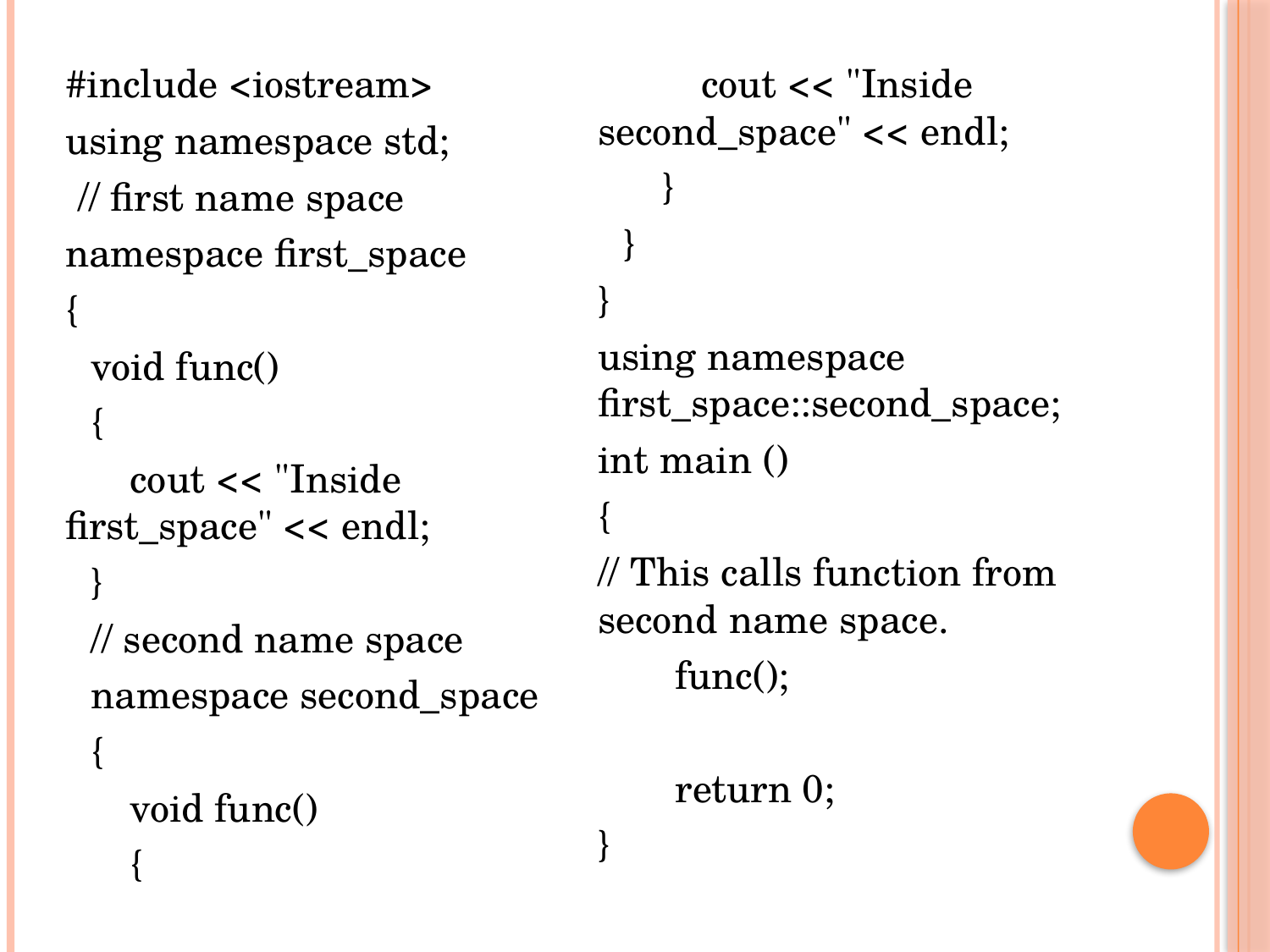

#include <iostream>
using namespace std;
 // first name space
namespace first_space
{
  void func()
  {
     cout << "Inside first_space" << endl;
  }
  // second name space
  namespace second_space
  {
     void func()
     {
        cout << "Inside second_space" << endl;
     }
  }
}
using namespace first_space::second_space;
int main ()
{
// This calls function from second name space.
      func();

      return 0;
}